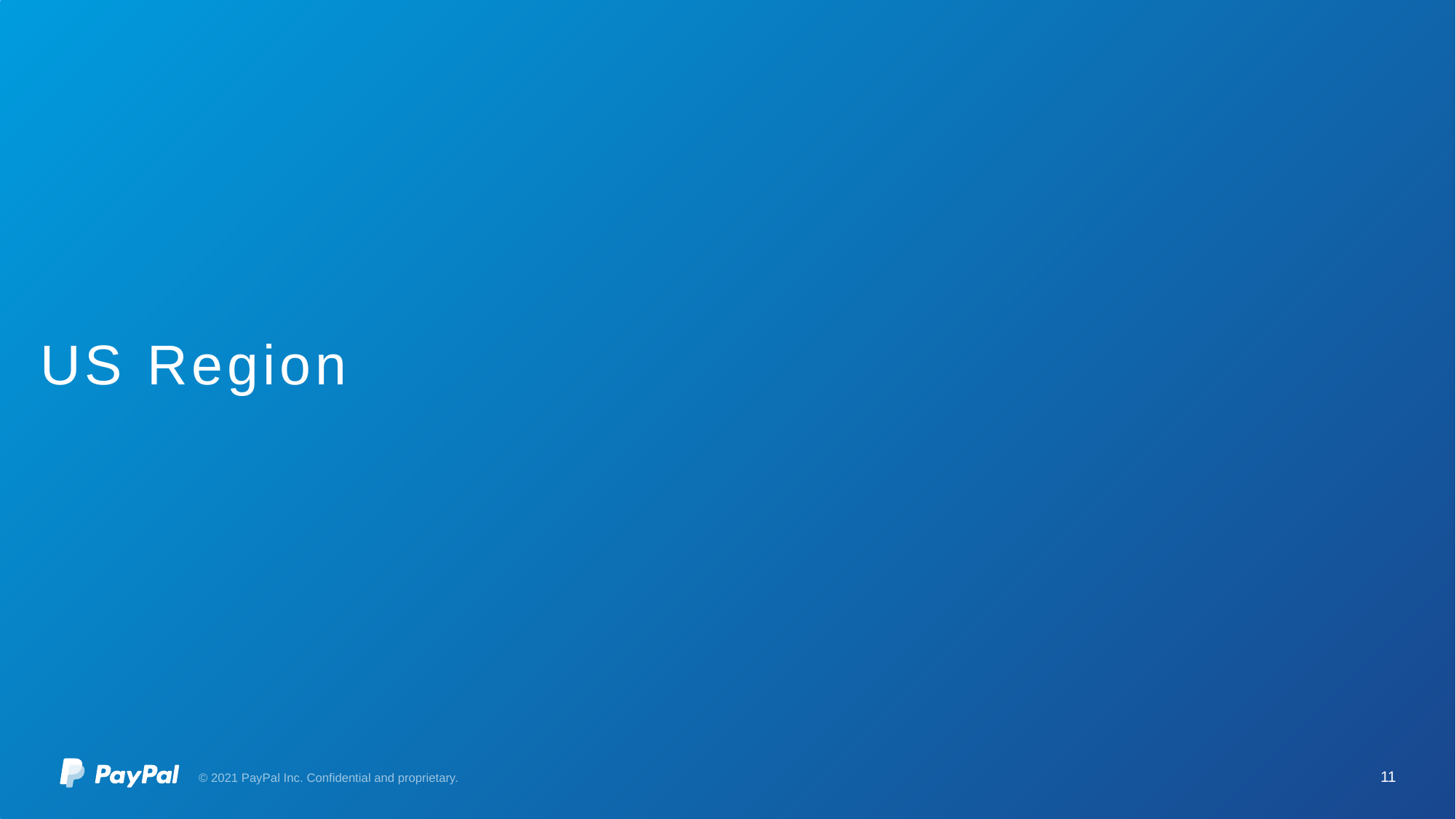

# US Region
© 2021 PayPal Inc. Confidential and proprietary.
11